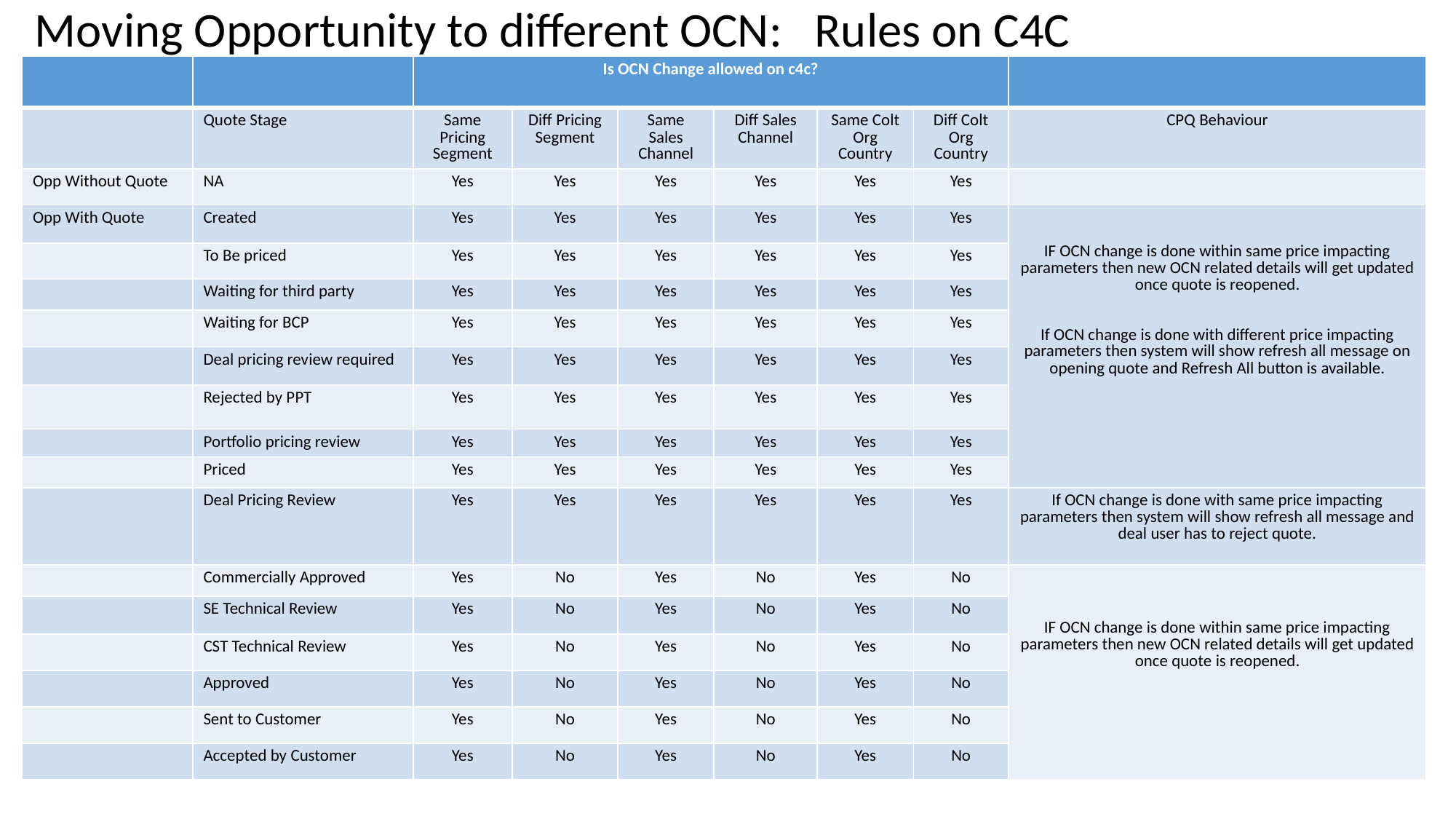

# Moving Opportunity to different OCN:   Rules on C4C
|  |  | Is OCN Change allowed on c4c? |  |  |  |  |  |  |
| --- | --- | --- | --- | --- | --- | --- | --- | --- |
|  | Quote Stage | Same Pricing Segment | Diff Pricing Segment | Same Sales Channel | Diff Sales Channel | Same Colt Org Country | Diff Colt Org Country | CPQ Behaviour |
| Opp Without Quote | NA | Yes | Yes | Yes | Yes | Yes | Yes |  |
| Opp With Quote | Created | Yes | Yes | Yes | Yes | Yes | Yes | IF OCN change is done within same price impacting parameters then new OCN related details will get updated once quote is reopened. If OCN change is done with different price impacting parameters then system will show refresh all message on opening quote and Refresh All button is available. |
|  | To Be priced | Yes | Yes | Yes | Yes | Yes | Yes |  |
|  | Waiting for third party | Yes | Yes | Yes | Yes | Yes | Yes |  |
|  | Waiting for BCP | Yes | Yes | Yes | Yes | Yes | Yes |  |
|  | Deal pricing review required | Yes | Yes | Yes | Yes | Yes | Yes |  |
|  | Rejected by PPT | Yes | Yes | Yes | Yes | Yes | Yes |  |
|  | Portfolio pricing review | Yes | Yes | Yes | Yes | Yes | Yes |  |
|  | Priced | Yes | Yes | Yes | Yes | Yes | Yes |  |
|  | Deal Pricing Review | Yes | Yes | Yes | Yes | Yes | Yes | If OCN change is done with same price impacting parameters then system will show refresh all message and deal user has to reject quote. |
|  | Commercially Approved | Yes | No | Yes | No | Yes | No | IF OCN change is done within same price impacting parameters then new OCN related details will get updated once quote is reopened. |
|  | SE Technical Review | Yes | No | Yes | No | Yes | No |  |
|  | CST Technical Review | Yes | No | Yes | No | Yes | No |  |
|  | Approved | Yes | No | Yes | No | Yes | No |  |
|  | Sent to Customer | Yes | No | Yes | No | Yes | No |  |
|  | Accepted by Customer | Yes | No | Yes | No | Yes | No |  |